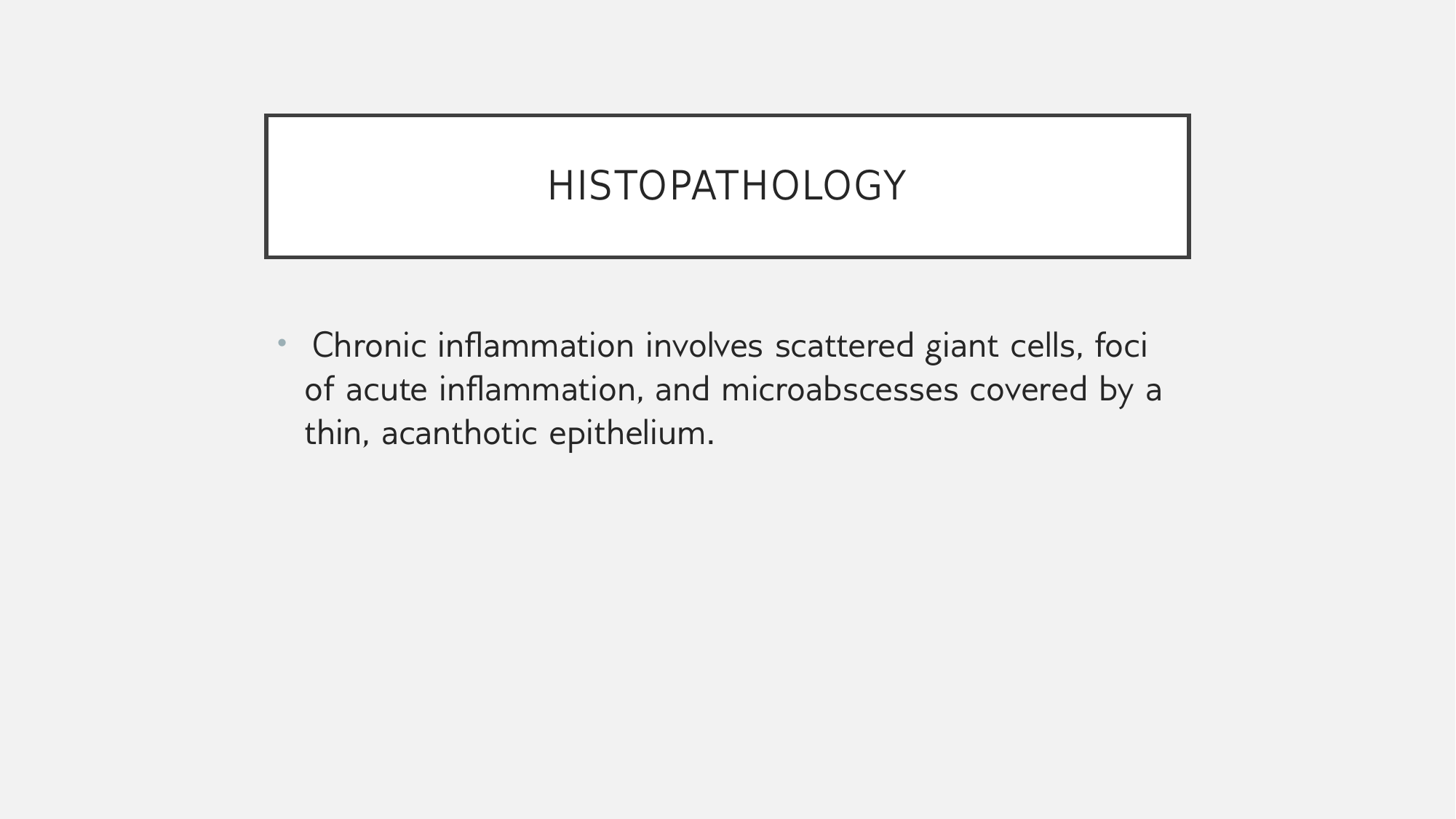

# Histopathology
 Chronic inflammation involves scattered giant cells, foci of acute inflammation, and microabscesses covered by a thin, acanthotic epithelium.